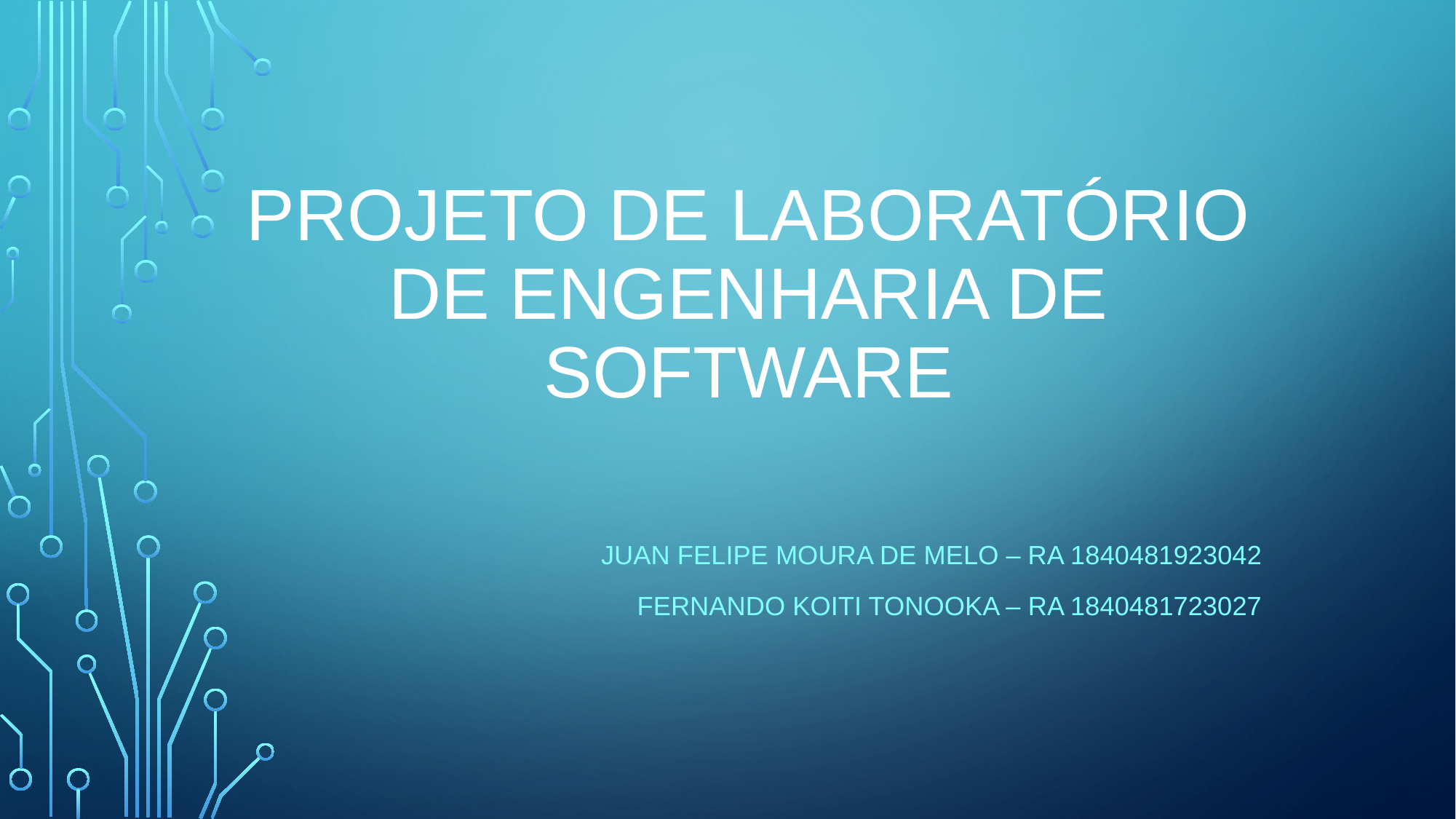

# PROJETO DE LABORATÓRIO DE ENGENHARIA DE SOFTWARE

JUAN FELIPE MOURA DE MELO – RA 1840481923042
FERNANDO KOITI TONOOKA – RA 1840481723027